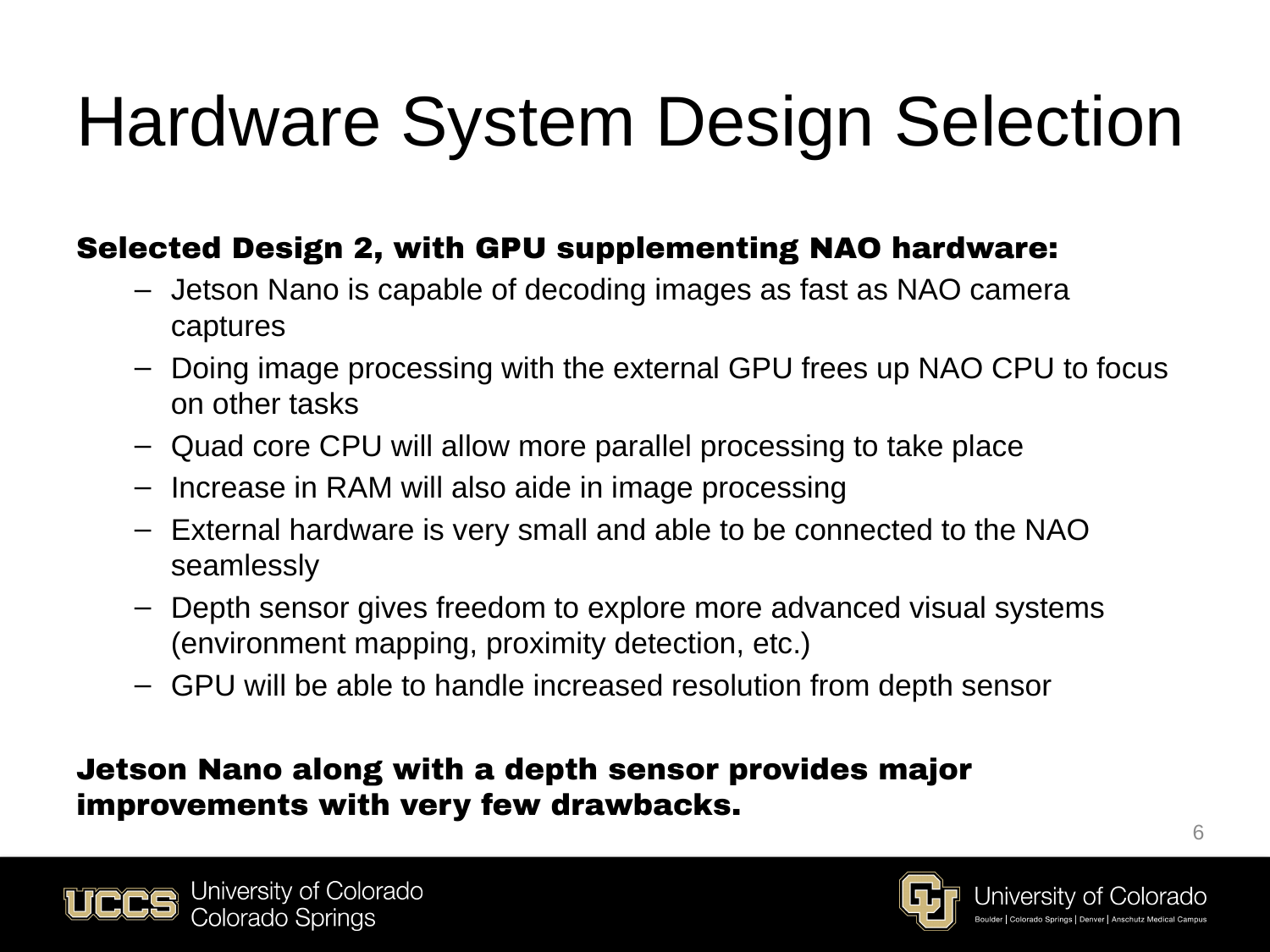

# Hardware System Design Selection
Selected Design 2, with GPU supplementing NAO hardware:
Jetson Nano is capable of decoding images as fast as NAO camera captures
Doing image processing with the external GPU frees up NAO CPU to focus on other tasks
Quad core CPU will allow more parallel processing to take place
Increase in RAM will also aide in image processing
External hardware is very small and able to be connected to the NAO seamlessly
Depth sensor gives freedom to explore more advanced visual systems (environment mapping, proximity detection, etc.)
GPU will be able to handle increased resolution from depth sensor

Jetson Nano along with a depth sensor provides major improvements with very few drawbacks.
6